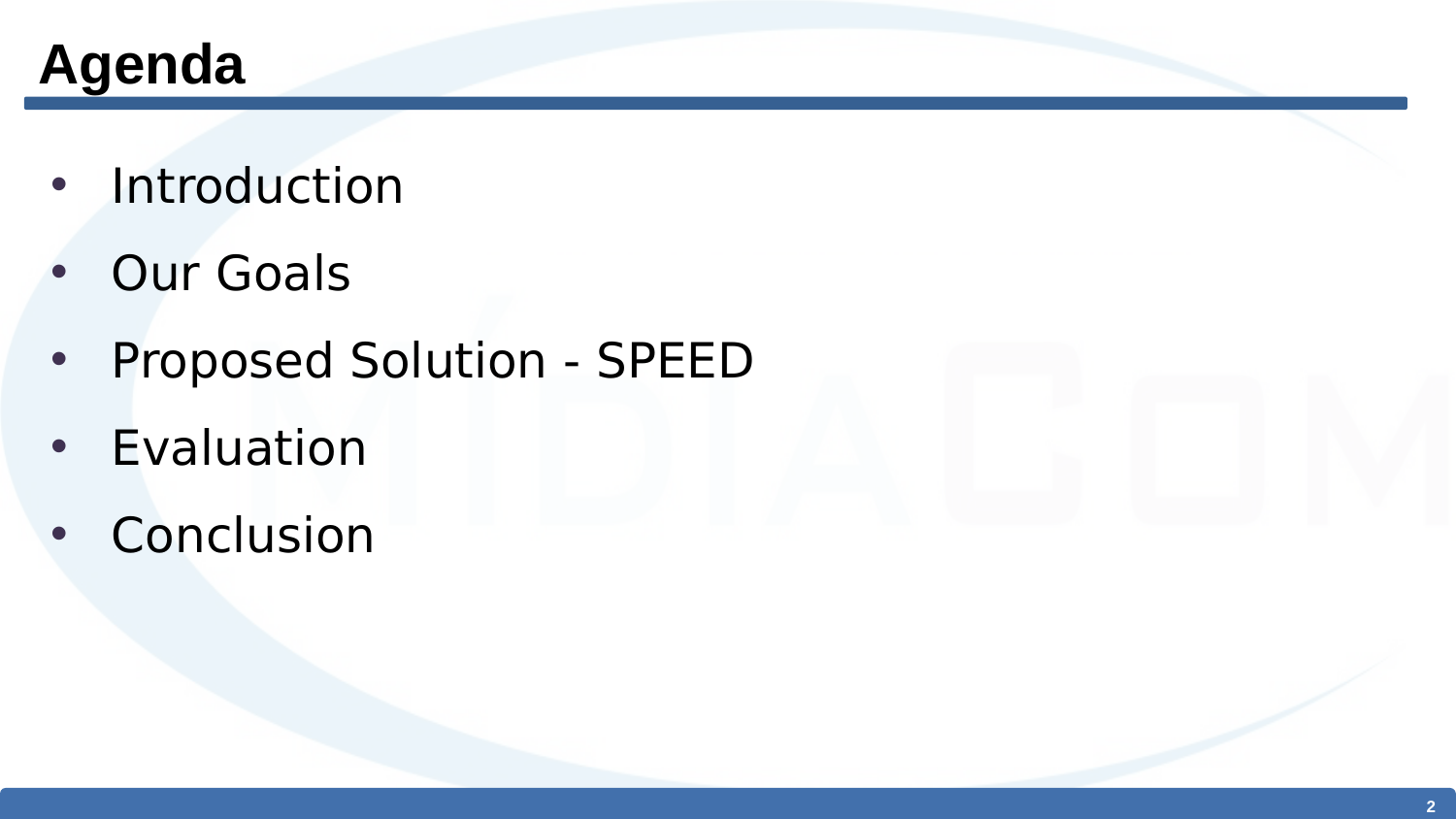

# Agenda
Introduction
Our Goals
Proposed Solution - SPEED
Evaluation
Conclusion
2